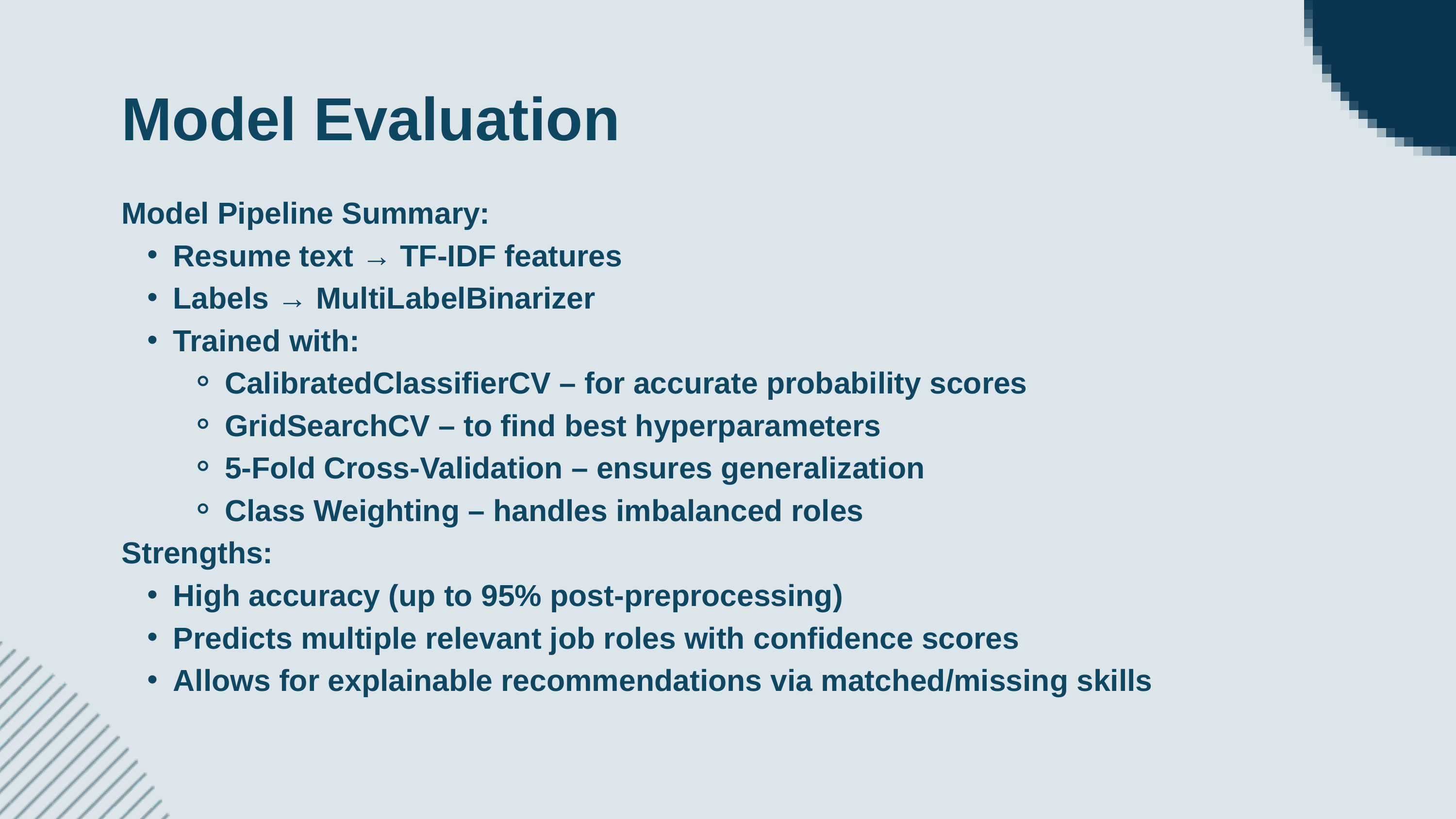

Model Evaluation
Model Pipeline Summary:
Resume text → TF-IDF features
Labels → MultiLabelBinarizer
Trained with:
CalibratedClassifierCV – for accurate probability scores
GridSearchCV – to find best hyperparameters
5-Fold Cross-Validation – ensures generalization
Class Weighting – handles imbalanced roles
Strengths:
High accuracy (up to 95% post-preprocessing)
Predicts multiple relevant job roles with confidence scores
Allows for explainable recommendations via matched/missing skills